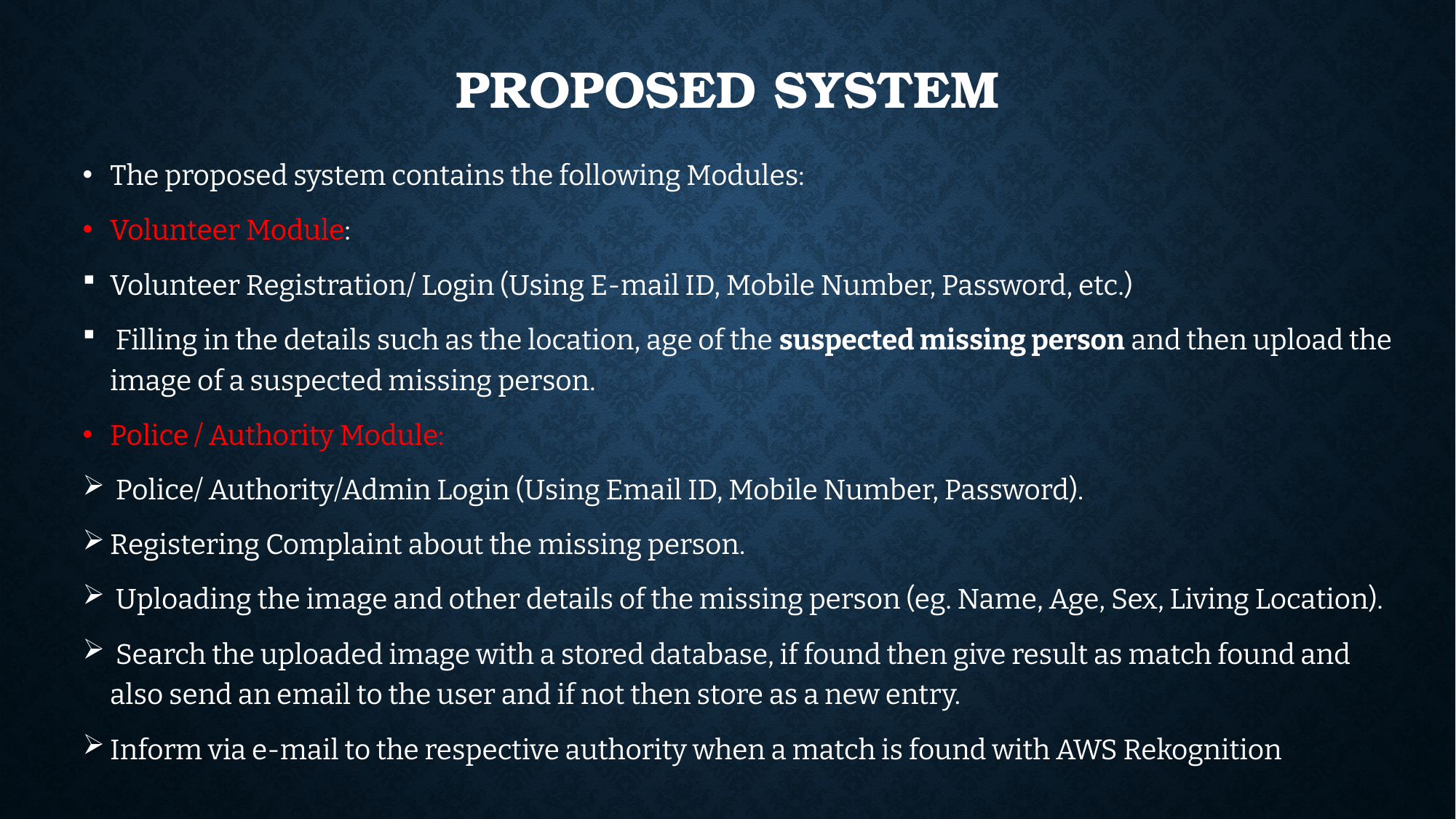

# Proposed System
The proposed system contains the following Modules:
Volunteer Module:
Volunteer Registration/ Login (Using E-mail ID, Mobile Number, Password, etc.)
 Filling in the details such as the location, age of the suspected missing person and then upload the image of a suspected missing person.
Police / Authority Module:
 Police/ Authority/Admin Login (Using Email ID, Mobile Number, Password).
Registering Complaint about the missing person.
 Uploading the image and other details of the missing person (eg. Name, Age, Sex, Living Location).
 Search the uploaded image with a stored database, if found then give result as match found and also send an email to the user and if not then store as a new entry.
Inform via e-mail to the respective authority when a match is found with AWS Rekognition